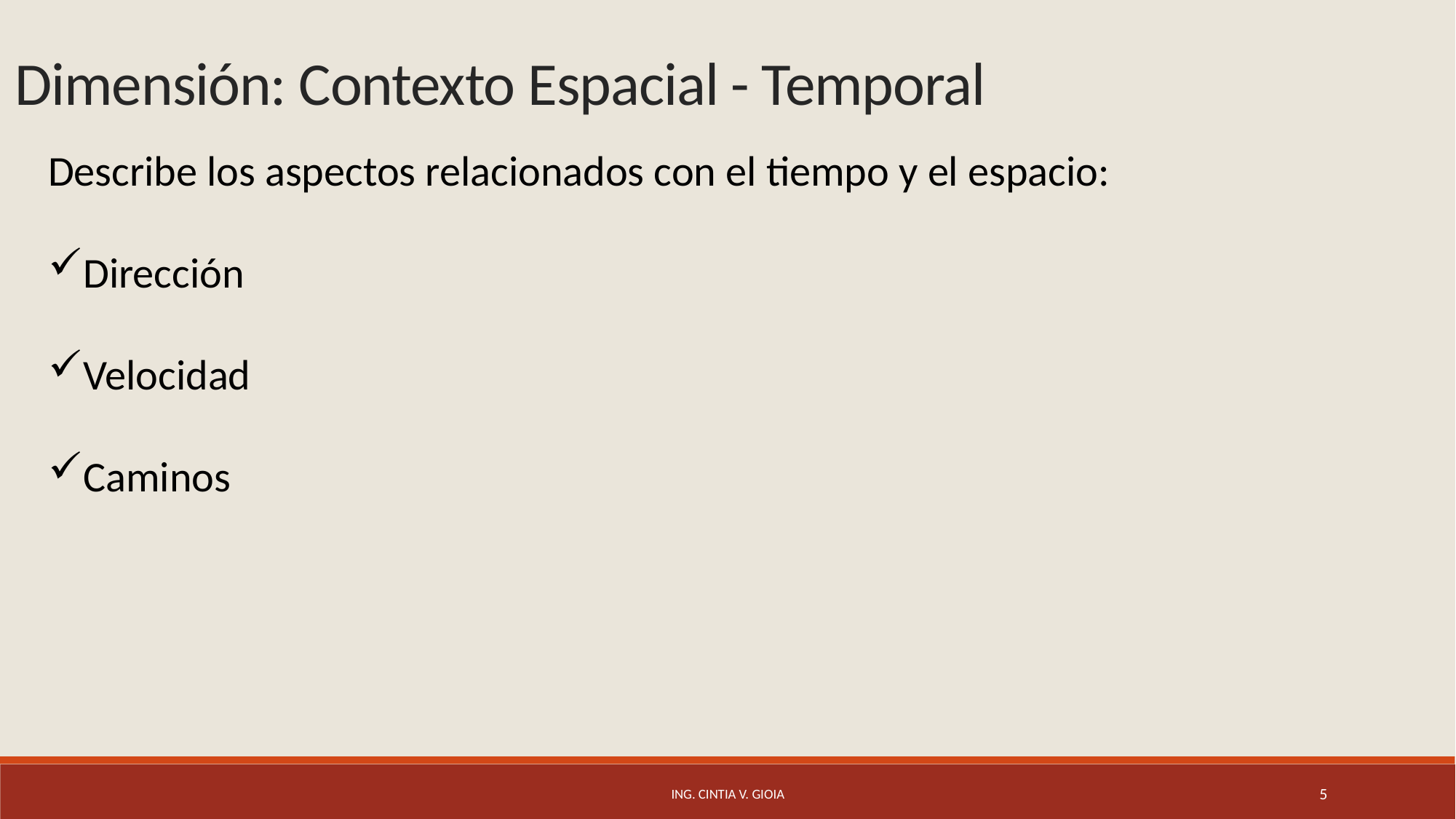

Dimensión: Contexto Espacial - Temporal
Describe los aspectos relacionados con el tiempo y el espacio:

Dirección

Velocidad

Caminos
Ing. Cintia V. Gioia
5